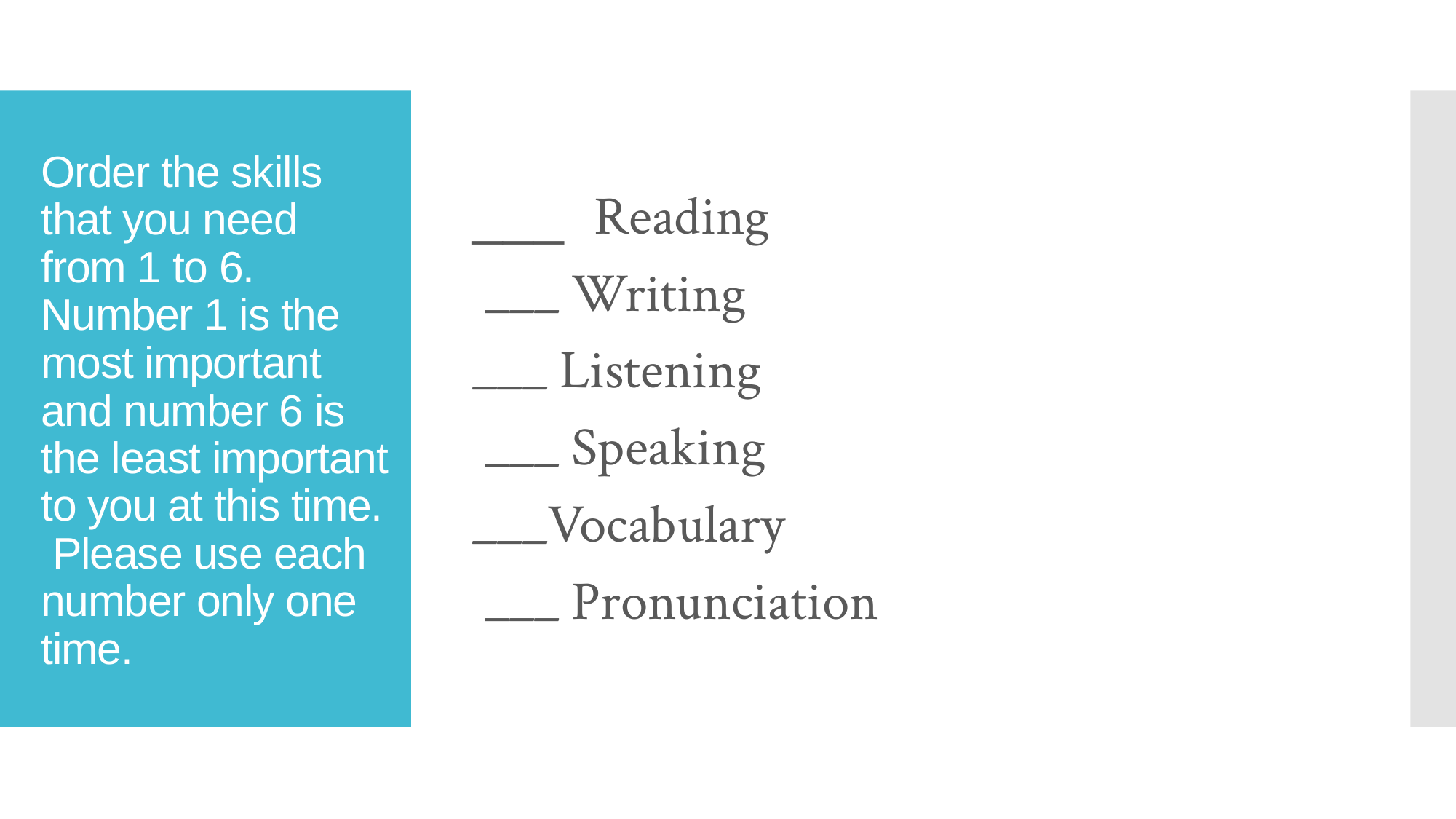

___  Reading
 ___ Writing
___ Listening
 ___ Speaking
___Vocabulary
 ___ Pronunciation
# Order the skills that you need from 1 to 6.  Number 1 is the most important and number 6 is the least important to you at this time.  Please use each number only one time.